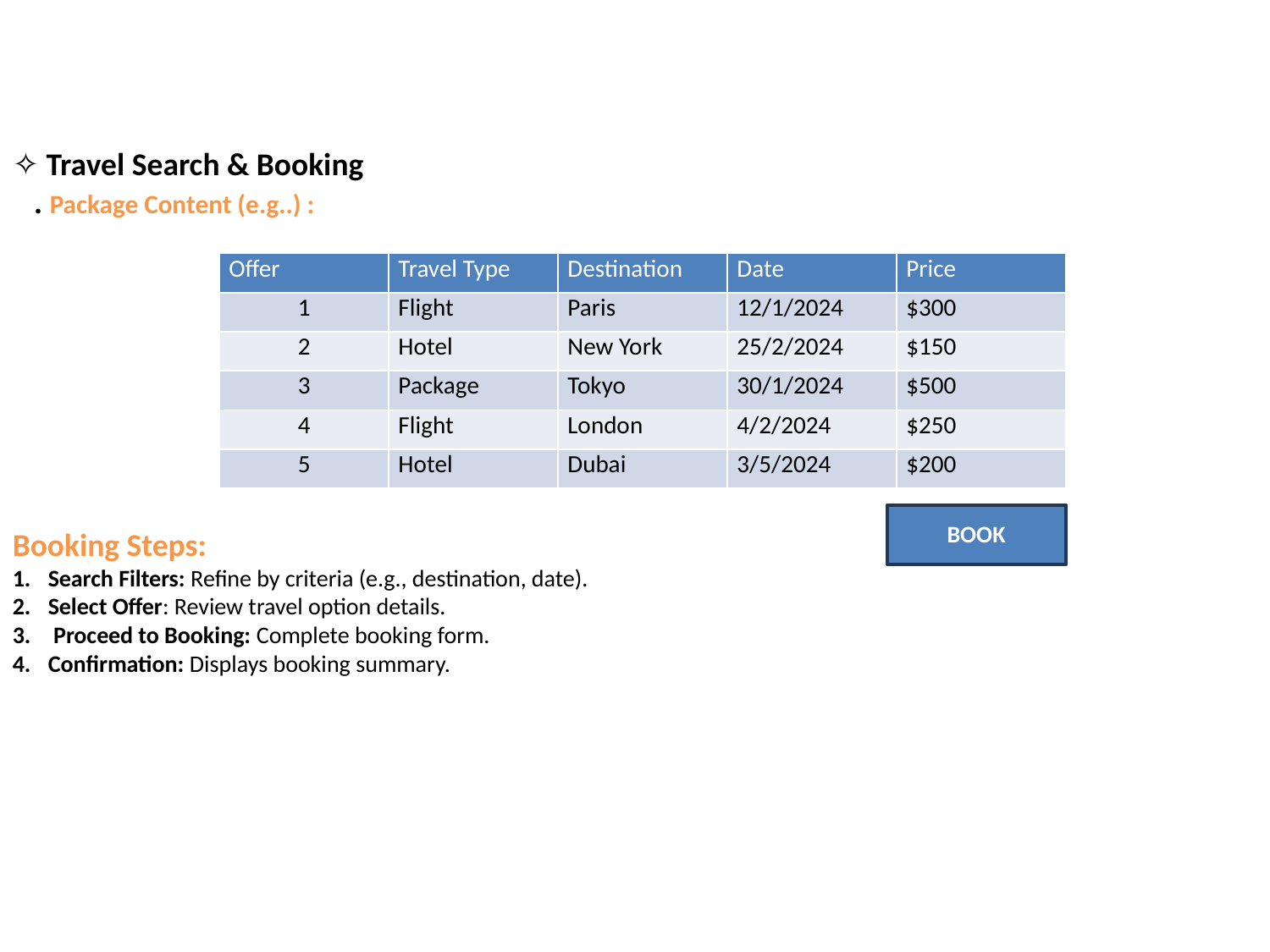

✧ Travel Search & Booking
   . Package Content (e.g..) :

Booking Steps:
Search Filters: Refine by criteria (e.g., destination, date).
Select Offer: Review travel option details.
 Proceed to Booking: Complete booking form.
Confirmation: Displays booking summary.

| Offer | Travel Type | Destination | Date | Price |
| --- | --- | --- | --- | --- |
| 1 | Flight | Paris | 12/1/2024 | $300 |
| 2 | Hotel | New York | 25/2/2024 | $150 |
| 3 | Package | Tokyo | 30/1/2024 | $500 |
| 4 | Flight | London | 4/2/2024 | $250 |
| 5 | Hotel | Dubai | 3/5/2024 | $200 |

BOOK